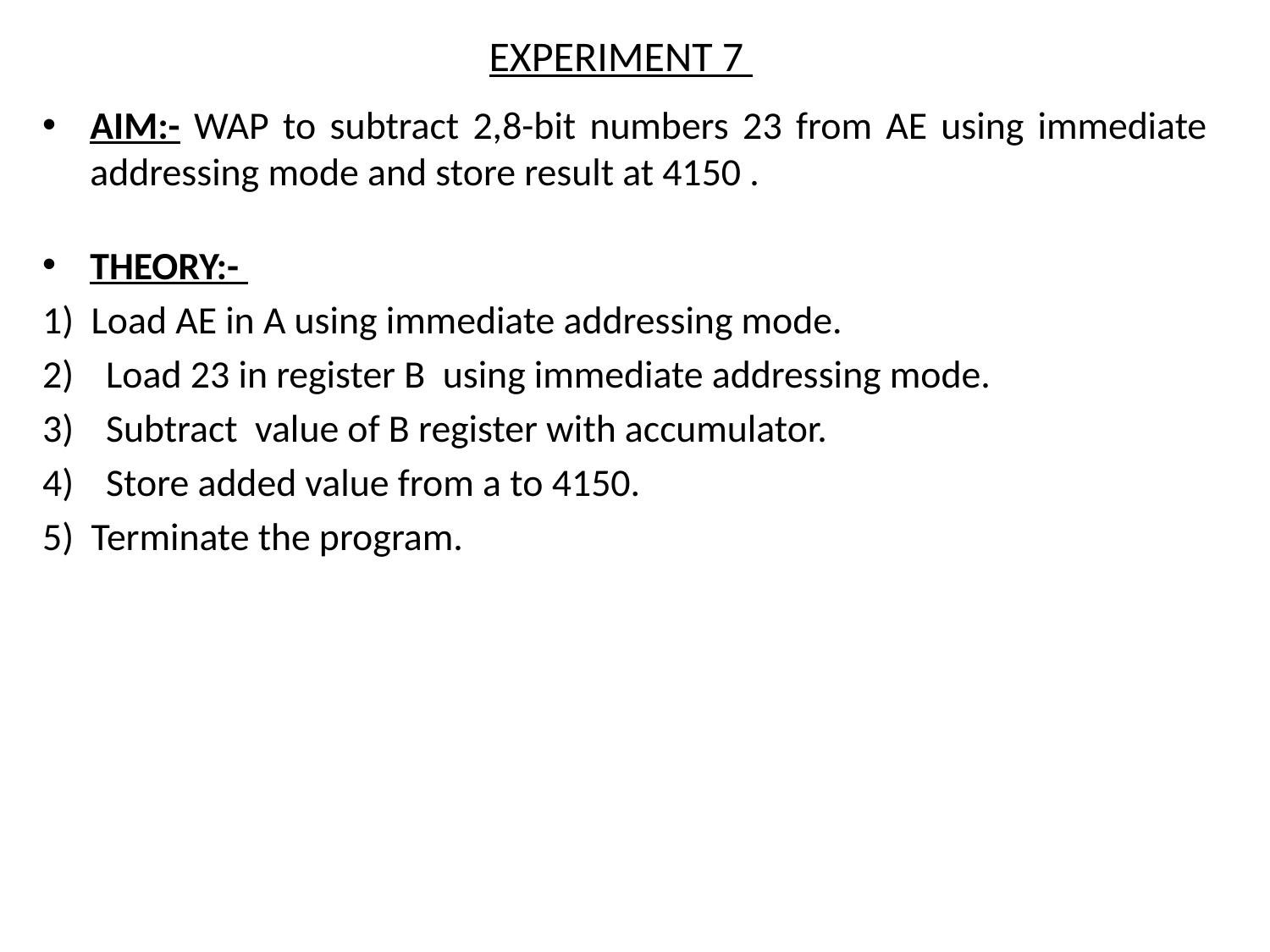

# EXPERIMENT 7

AIM:- WAP to subtract 2,8-bit numbers 23 from AE using immediate addressing mode and store result at 4150 .

THEORY:-
1)  Load AE in A using immediate addressing mode.
Load 23 in register B  using immediate addressing mode.
Subtract  value of B register with accumulator.
Store added value from a to 4150.
5)  Terminate the program.